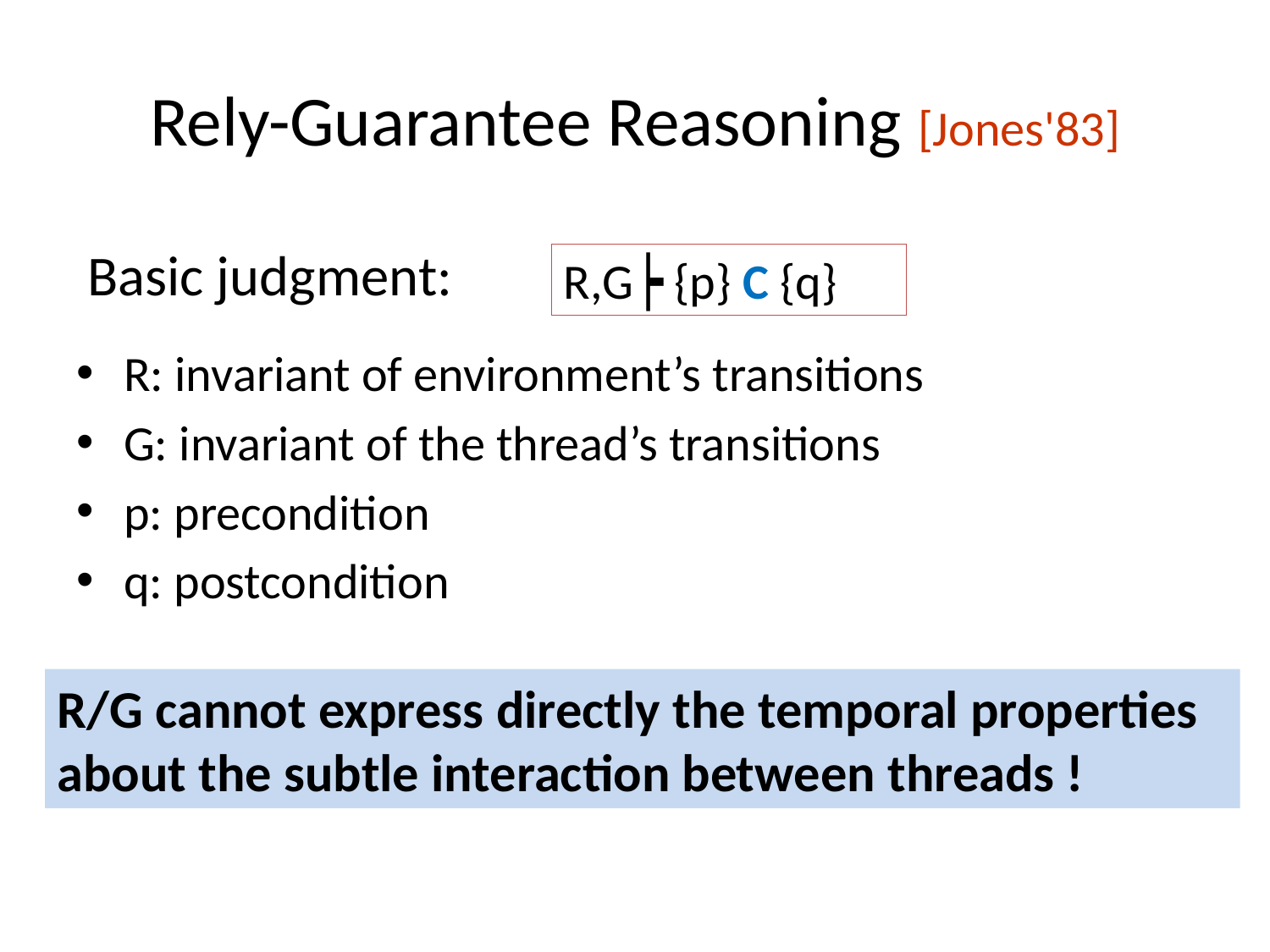

# Rely-Guarantee Reasoning [Jones'83]
Basic judgment:
R,G┝ {p} C {q}
R: invariant of environment’s transitions
G: invariant of the thread’s transitions
p: precondition
q: postcondition
R/G cannot express directly the temporal properties
about the subtle interaction between threads !